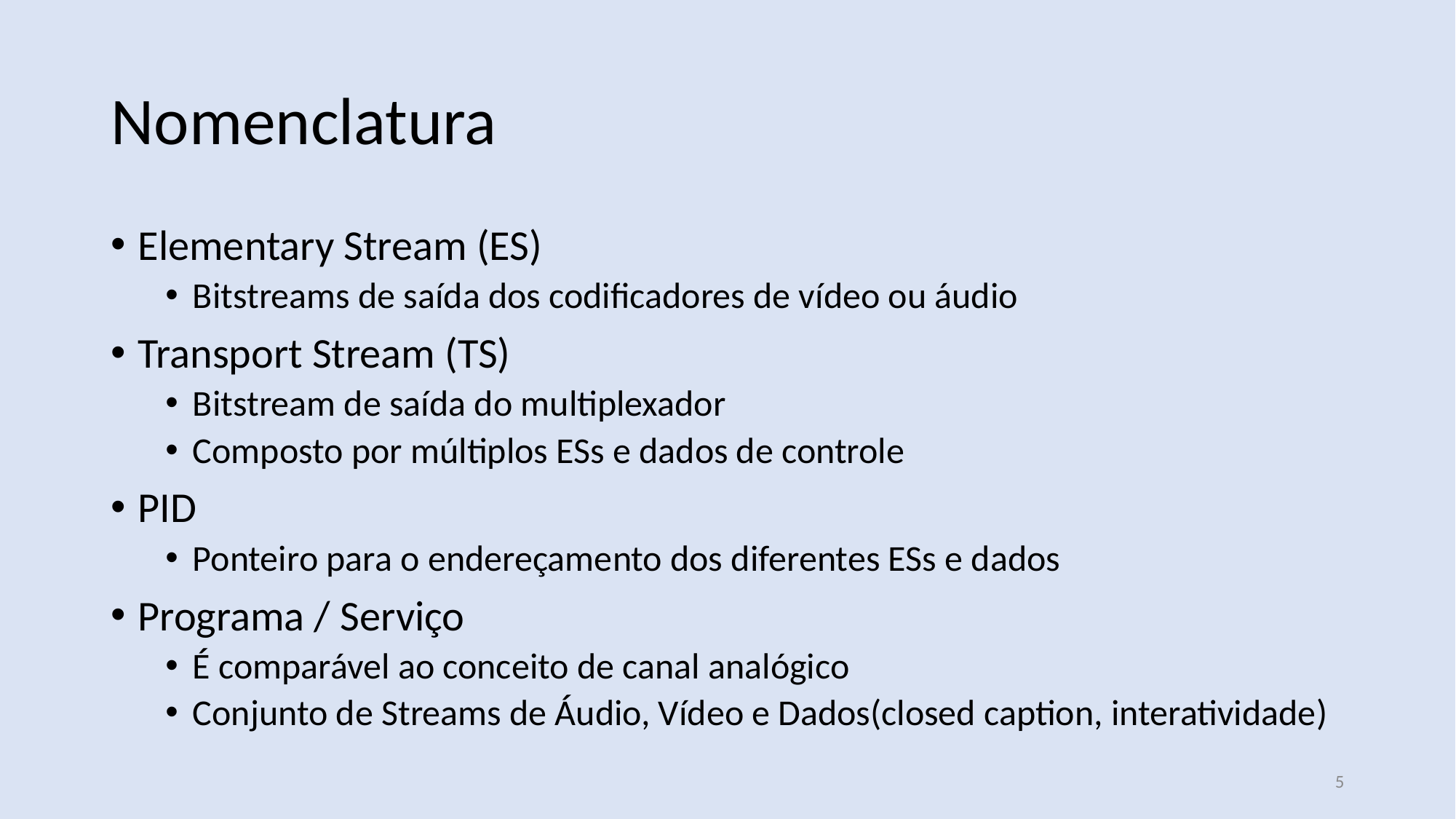

# Nomenclatura
Elementary Stream (ES)
Bitstreams de saída dos codificadores de vídeo ou áudio
Transport Stream (TS)
Bitstream de saída do multiplexador
Composto por múltiplos ESs e dados de controle
PID
Ponteiro para o endereçamento dos diferentes ESs e dados
Programa / Serviço
É comparável ao conceito de canal analógico
Conjunto de Streams de Áudio, Vídeo e Dados(closed caption, interatividade)

5